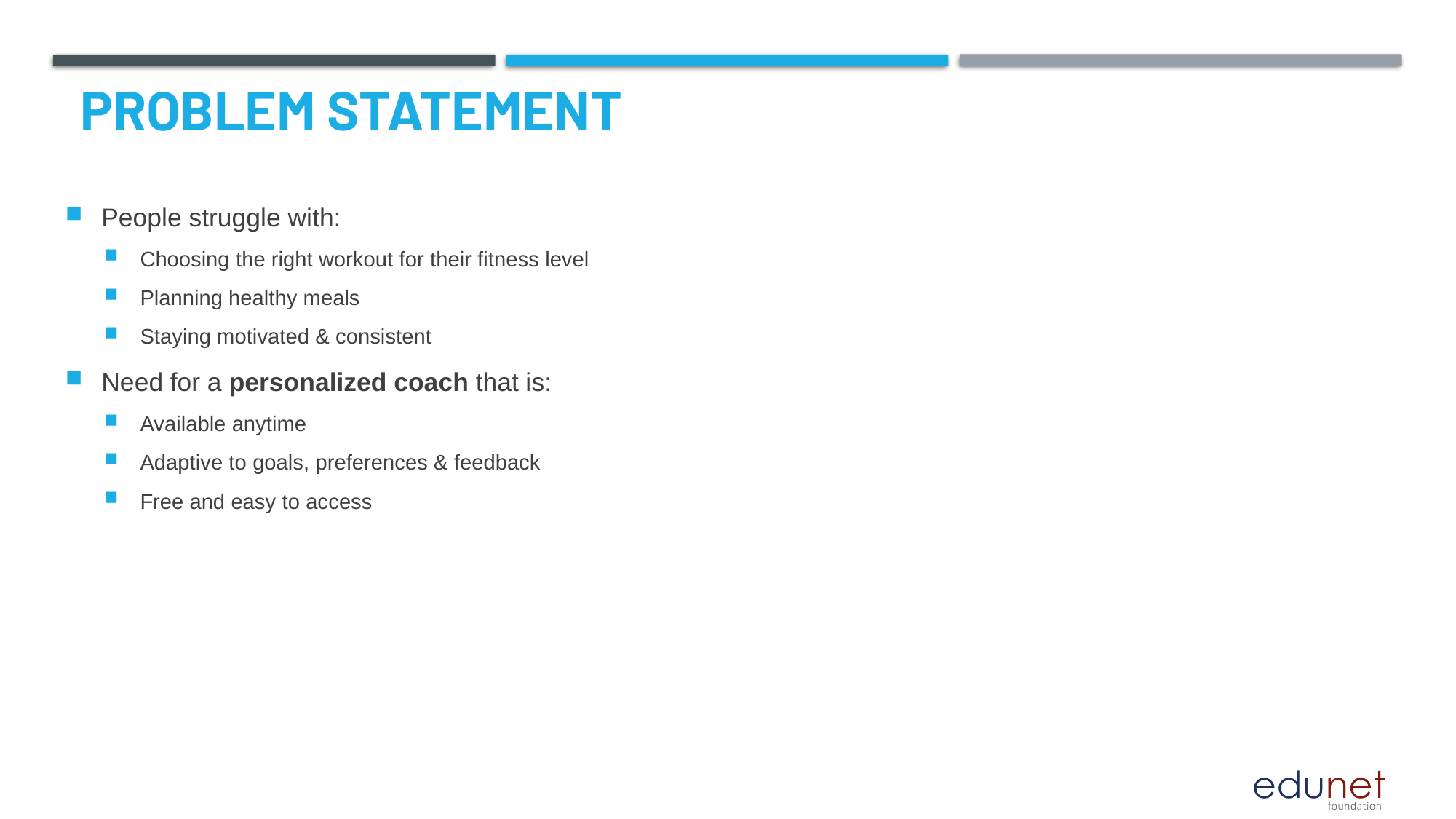

People struggle with:
Choosing the right workout for their fitness level
Planning healthy meals
Staying motivated & consistent
Need for a personalized coach that is:
Available anytime
Adaptive to goals, preferences & feedback
Free and easy to access

# Problem Statement